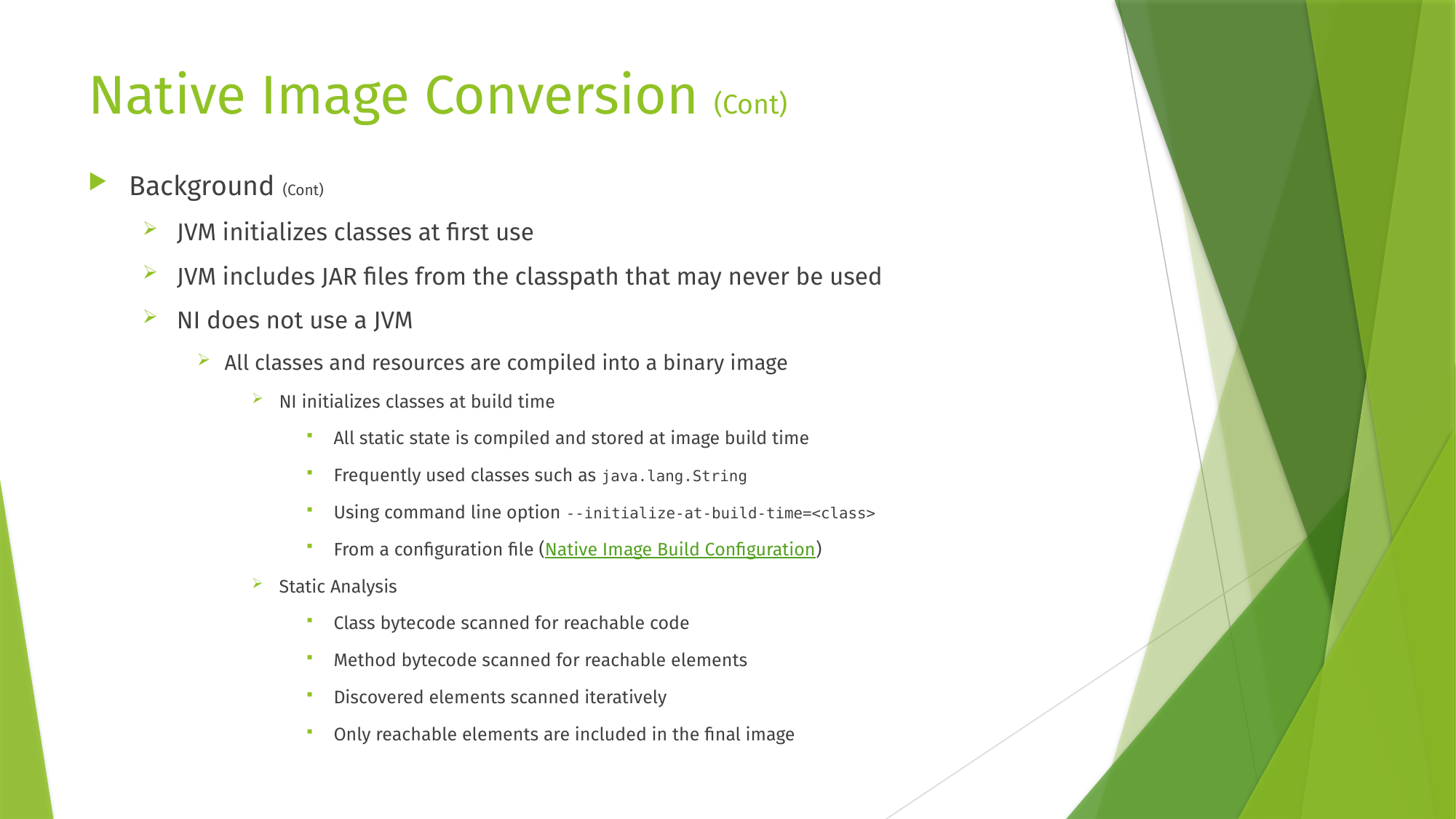

# Native Image Conversion (Cont)
Background (Cont)
JVM initializes classes at first use
JVM includes JAR files from the classpath that may never be used
NI does not use a JVM
All classes and resources are compiled into a binary image
NI initializes classes at build time
All static state is compiled and stored at image build time
Frequently used classes such as java.lang.String
Using command line option --initialize-at-build-time=<class>
From a configuration file (Native Image Build Configuration)
Static Analysis
Class bytecode scanned for reachable code
Method bytecode scanned for reachable elements
Discovered elements scanned iteratively
Only reachable elements are included in the final image